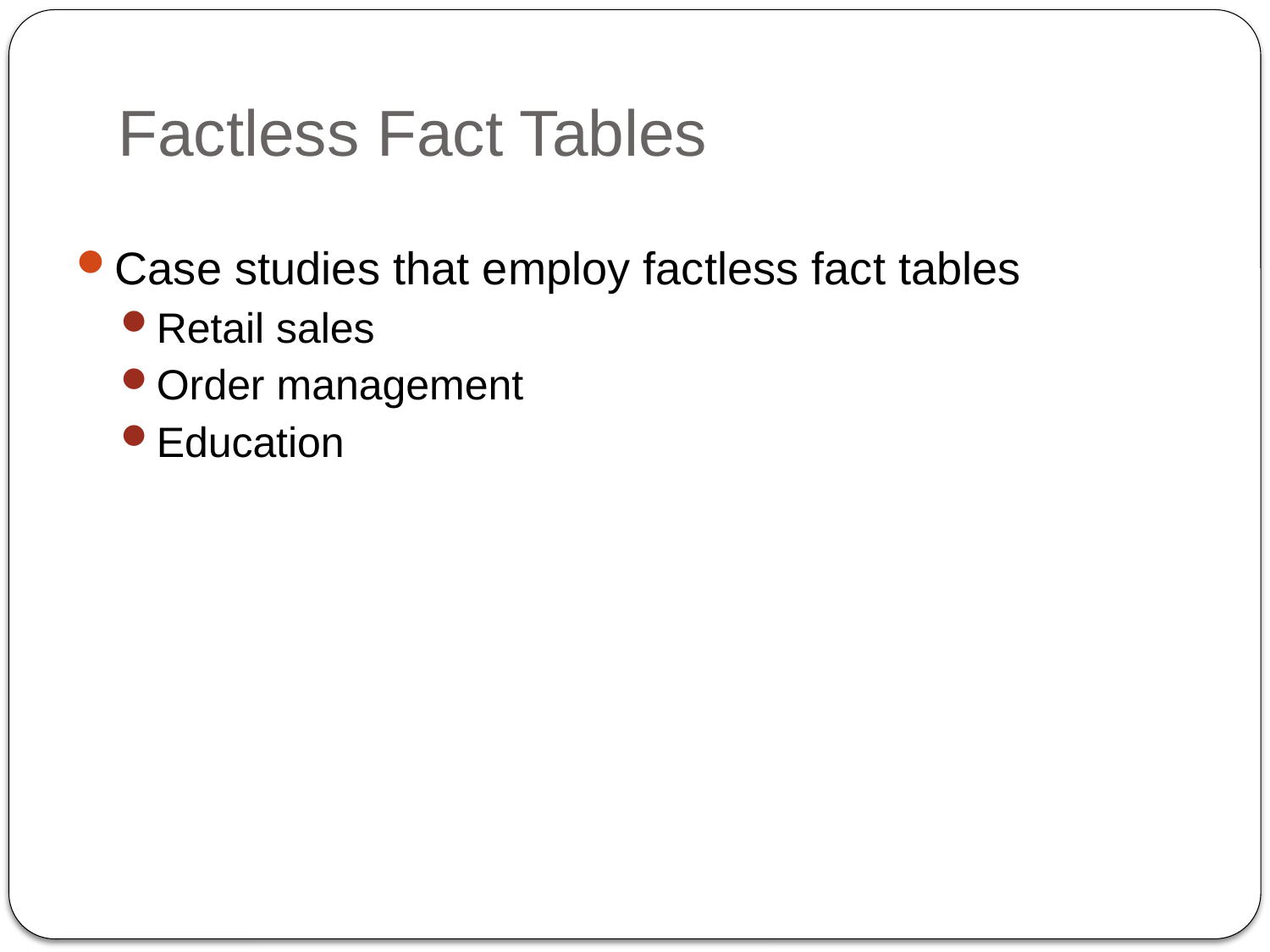

# Factless Fact Tables
Case studies that employ factless fact tables
Retail sales
Order management
Education